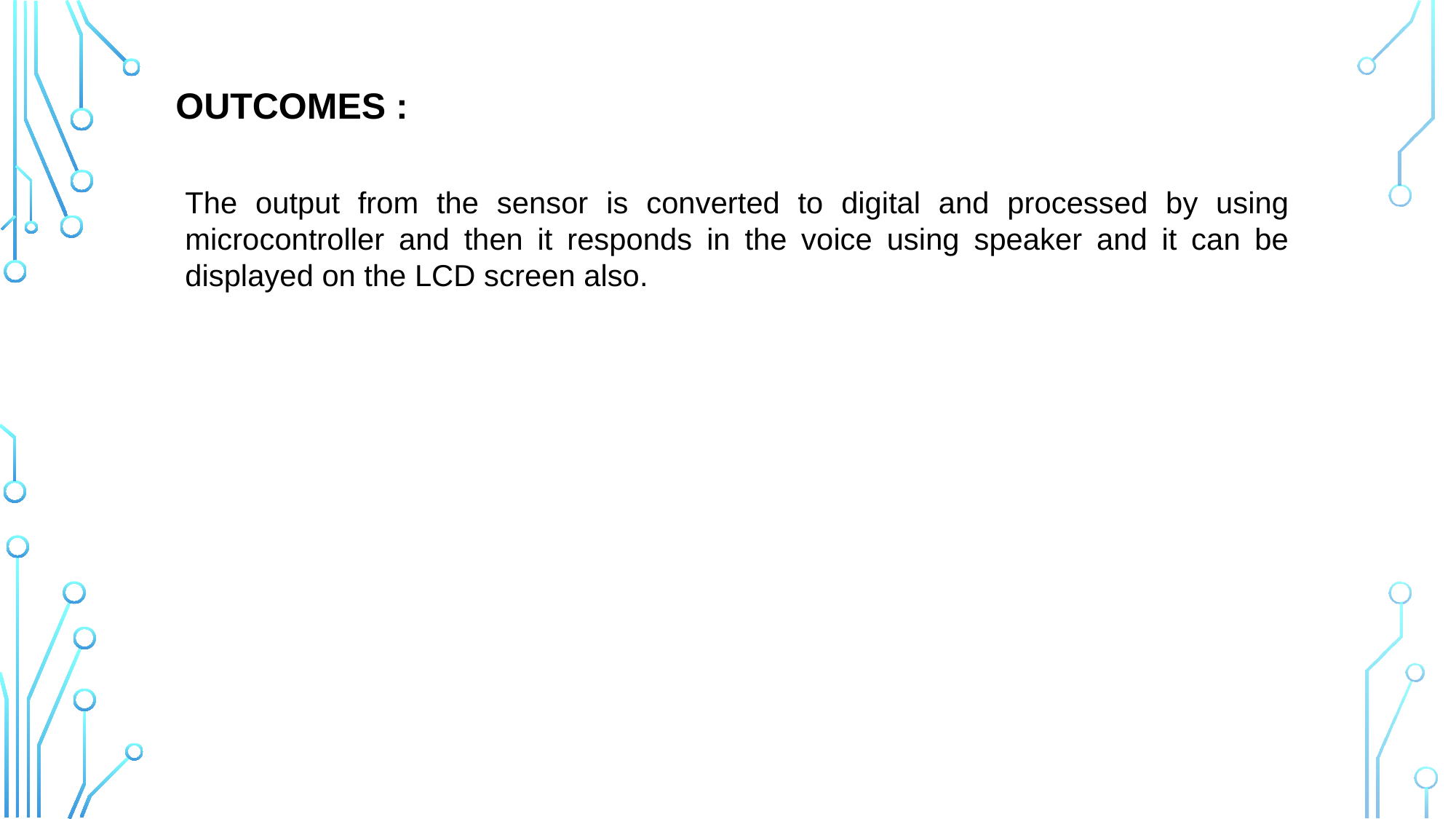

OUTCOMES :
The output from the sensor is converted to digital and processed by using microcontroller and then it responds in the voice using speaker and it can be displayed on the LCD screen also.